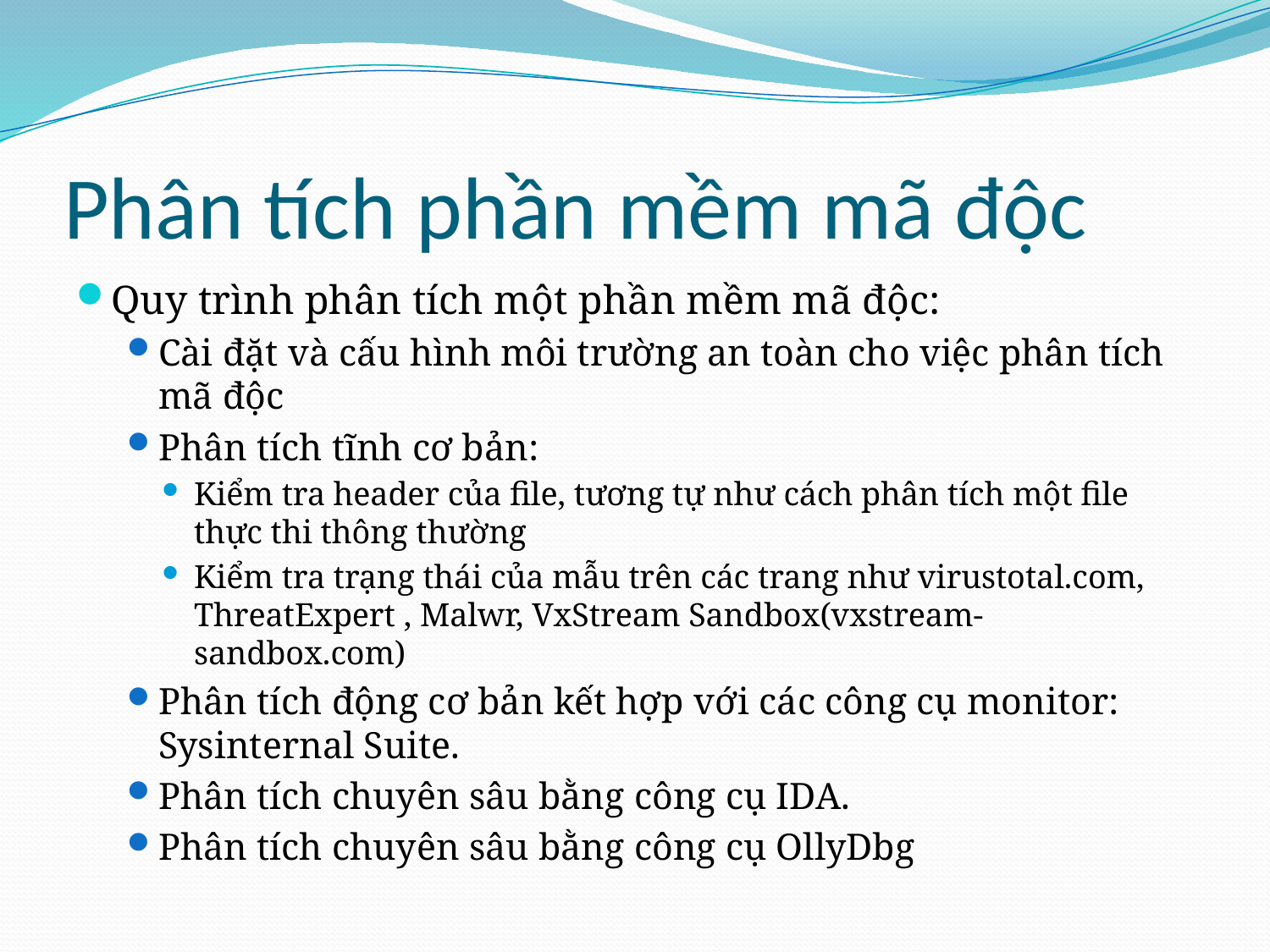

# Phân tích phần mềm mã độc
Quy trình phân tích một phần mềm mã độc:
Cài đặt và cấu hình môi trường an toàn cho việc phân tích mã độc
Phân tích tĩnh cơ bản:
Kiểm tra header của file, tương tự như cách phân tích một file thực thi thông thường
Kiểm tra trạng thái của mẫu trên các trang như virustotal.com, ThreatExpert , Malwr, VxStream Sandbox(vxstream-sandbox.com)
Phân tích động cơ bản kết hợp với các công cụ monitor: Sysinternal Suite.
Phân tích chuyên sâu bằng công cụ IDA.
Phân tích chuyên sâu bằng công cụ OllyDbg